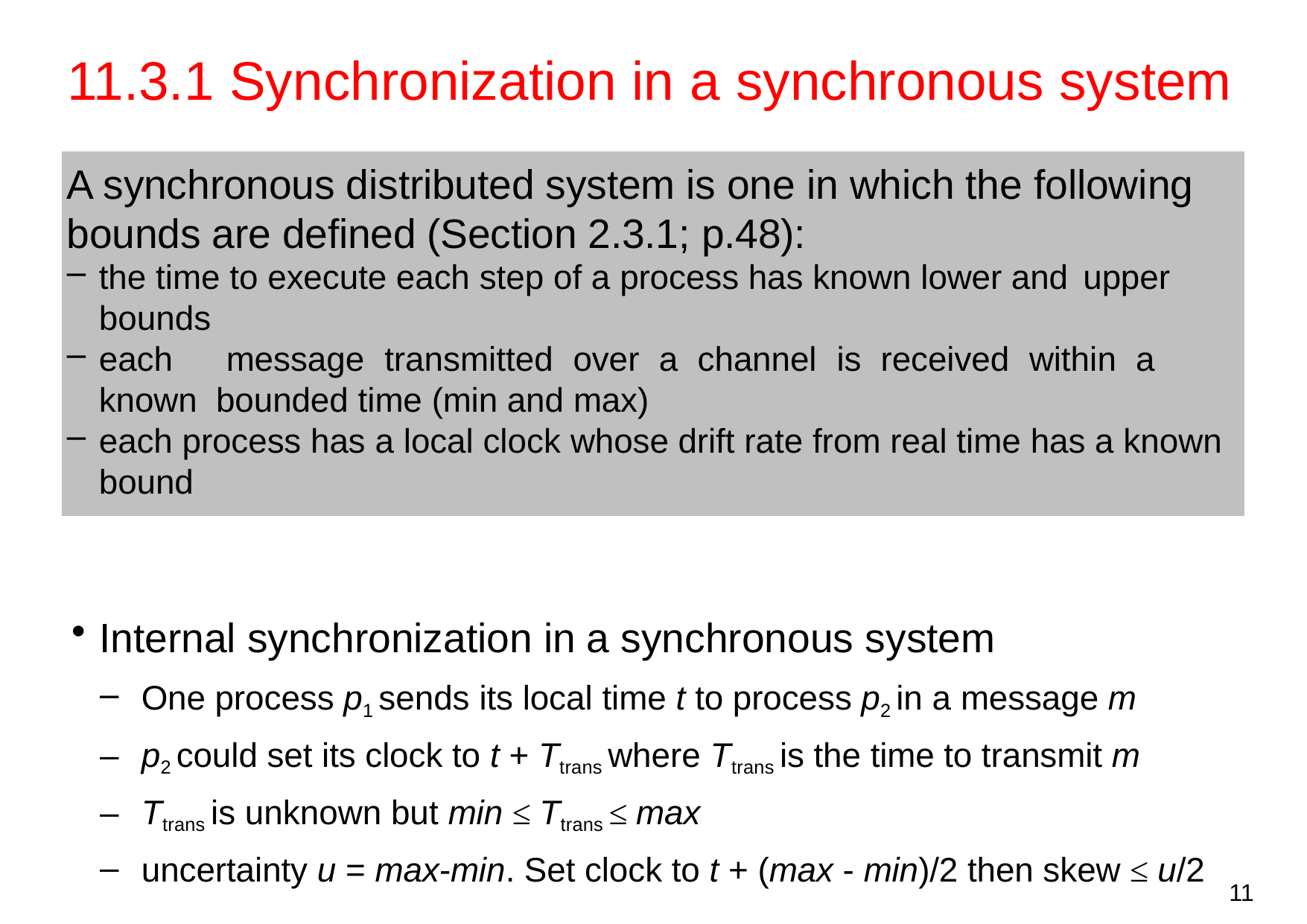

# 11.3.1 Synchronization in a synchronous system

A synchronous distributed system is one in which the following  bounds are defined (Section 2.3.1; p.48):
the time to execute each step of a process has known lower and upper
bounds
each	message	transmitted	over	a	channel	is	received	within	a	known  bounded time (min and max)
each process has a local clock whose drift rate from real time has a known  bound

Internal synchronization in a synchronous system
One process p1 sends its local time t to process p2 in a message m
p2 could set its clock to t + Ttrans where Ttrans is the time to transmit m
Ttrans is unknown but min ≤ Ttrans ≤ max
uncertainty u = max-min. Set clock to t + (max - min)/2 then skew ≤ u/2
11